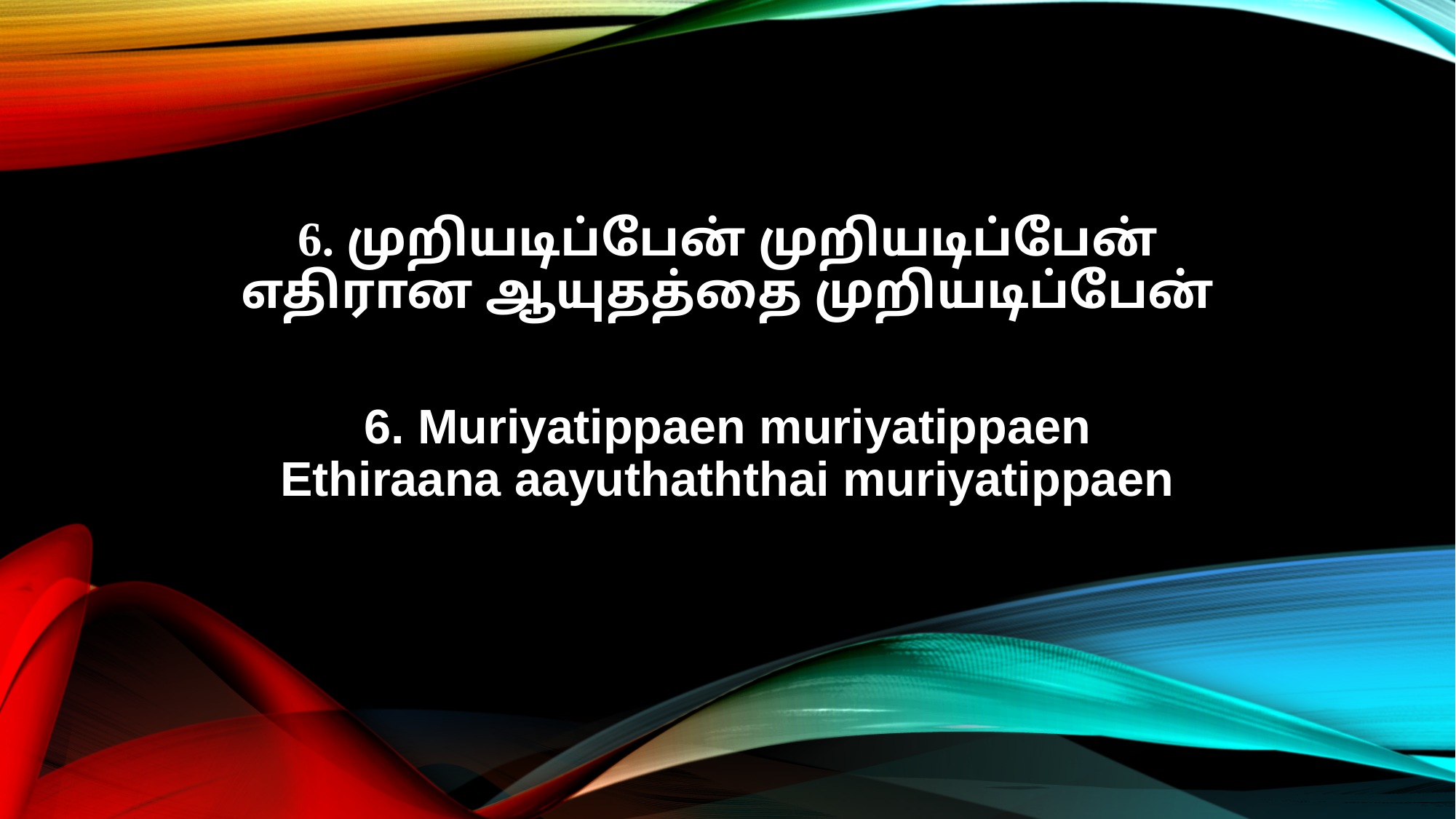

6. முறியடிப்பேன் முறியடிப்பேன்
எதிரான ஆயுதத்தை முறியடிப்பேன்

6. Muriyatippaen muriyatippaen
Ethiraana aayuthaththai muriyatippaen